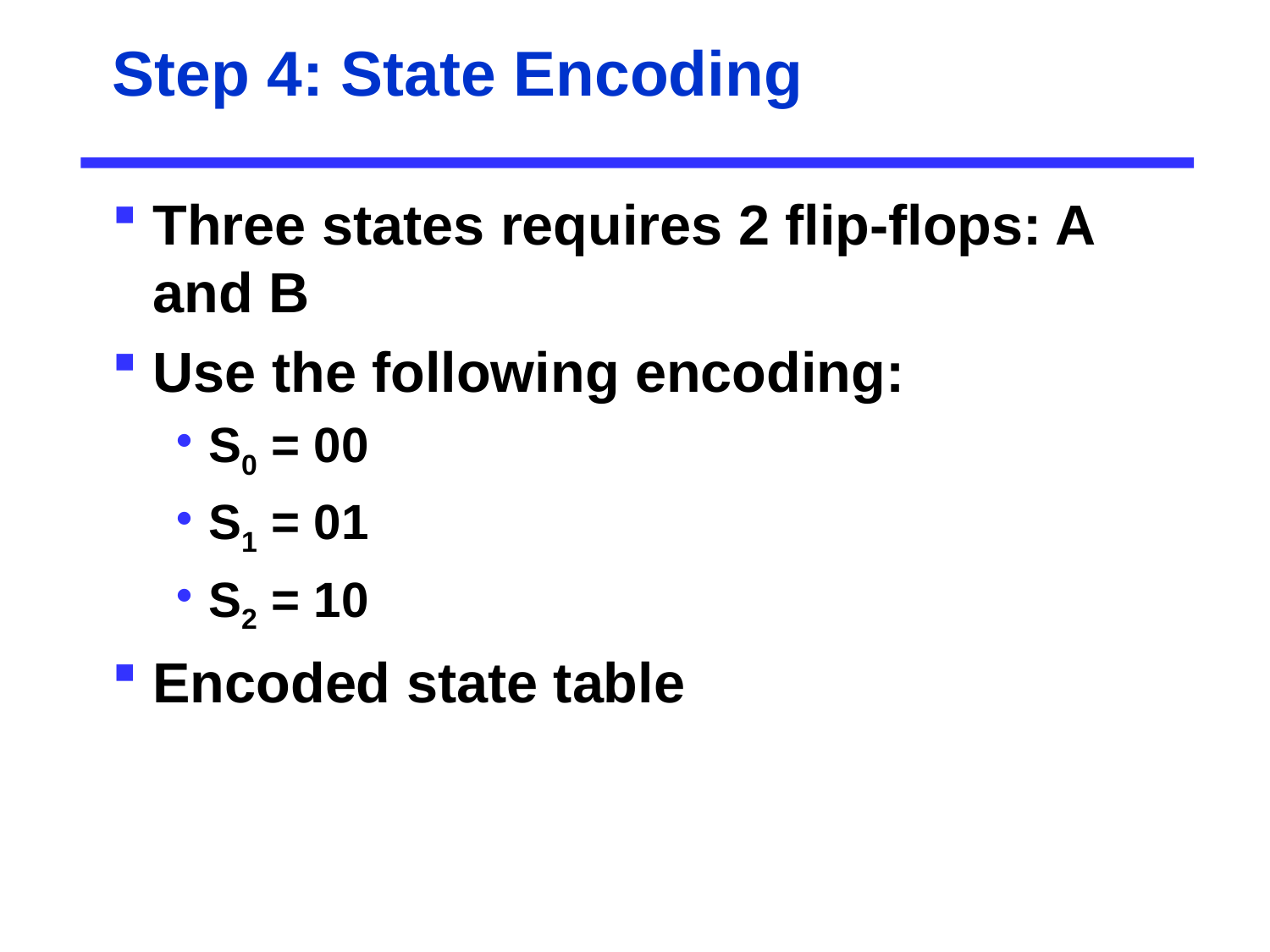

# Step 4: State Encoding
Three states requires 2 flip-flops: A and B
Use the following encoding:
S0 = 00
S1 = 01
S2 = 10
Encoded state table